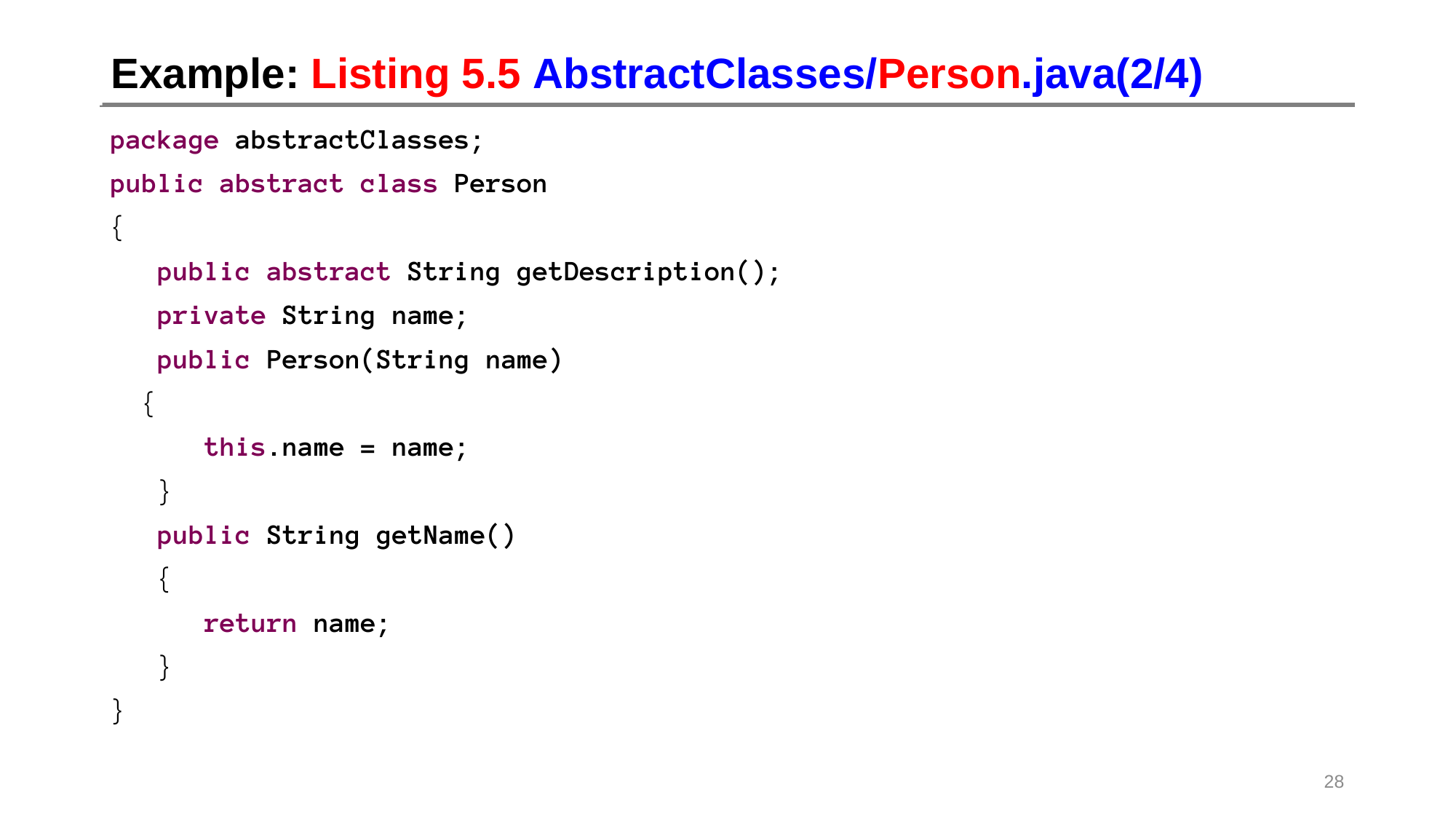

# Example: Listing 5.5 AbstractClasses/Person.java(2/4)
package abstractClasses;
public abstract class Person
{
   public abstract String getDescription();
   private String name;
   public Person(String name)
  {
      this.name = name;
   }
   public String getName()
   {
      return name;
   }
}

28